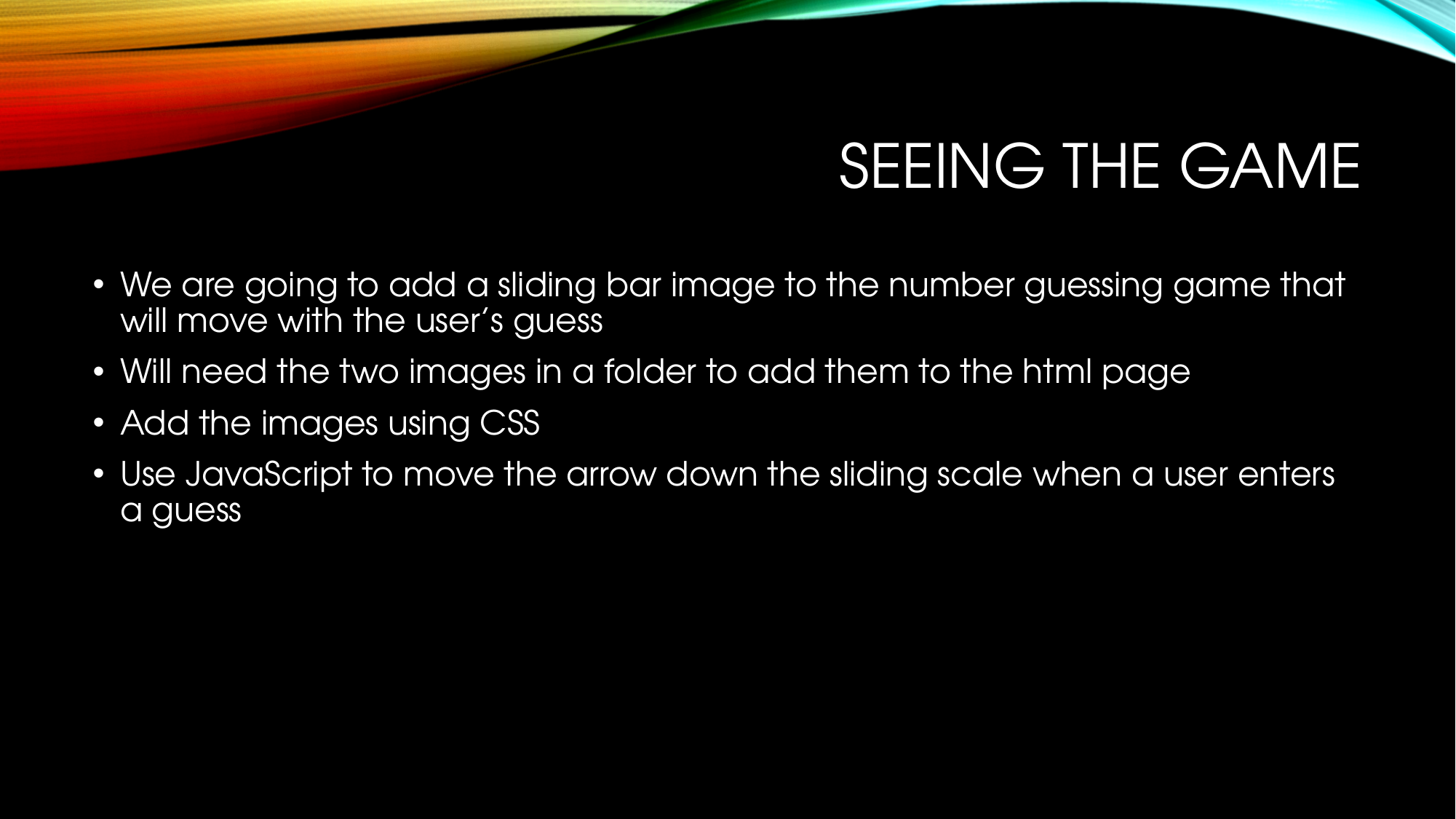

# Seeing the game
We are going to add a sliding bar image to the number guessing game that will move with the user’s guess
Will need the two images in a folder to add them to the html page
Add the images using CSS
Use JavaScript to move the arrow down the sliding scale when a user enters a guess